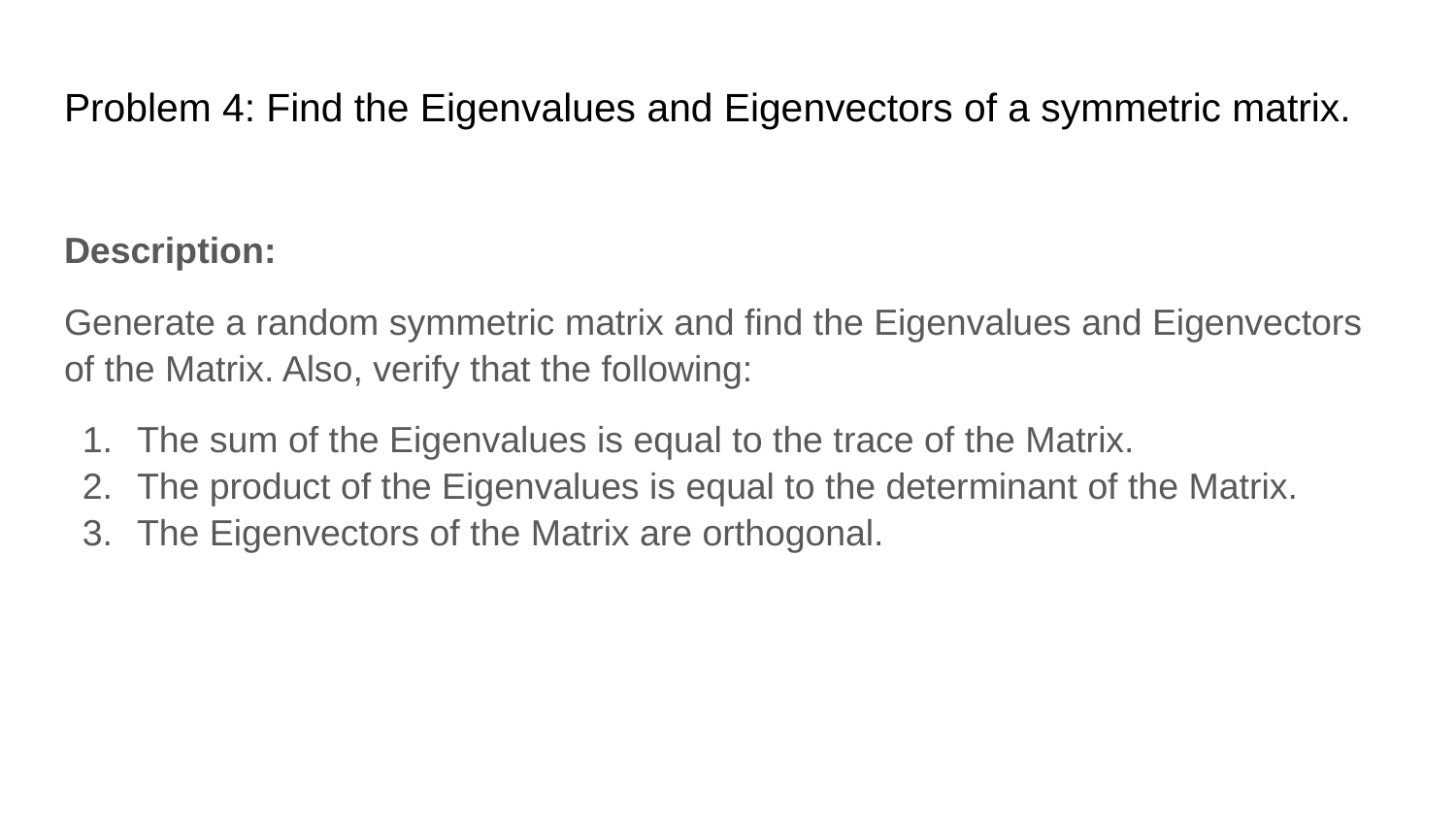

# Problem 4: Find the Eigenvalues and Eigenvectors of a symmetric matrix.
Description:
Generate a random symmetric matrix and find the Eigenvalues and Eigenvectors of the Matrix. Also, verify that the following:
The sum of the Eigenvalues is equal to the trace of the Matrix.
The product of the Eigenvalues is equal to the determinant of the Matrix.
The Eigenvectors of the Matrix are orthogonal.